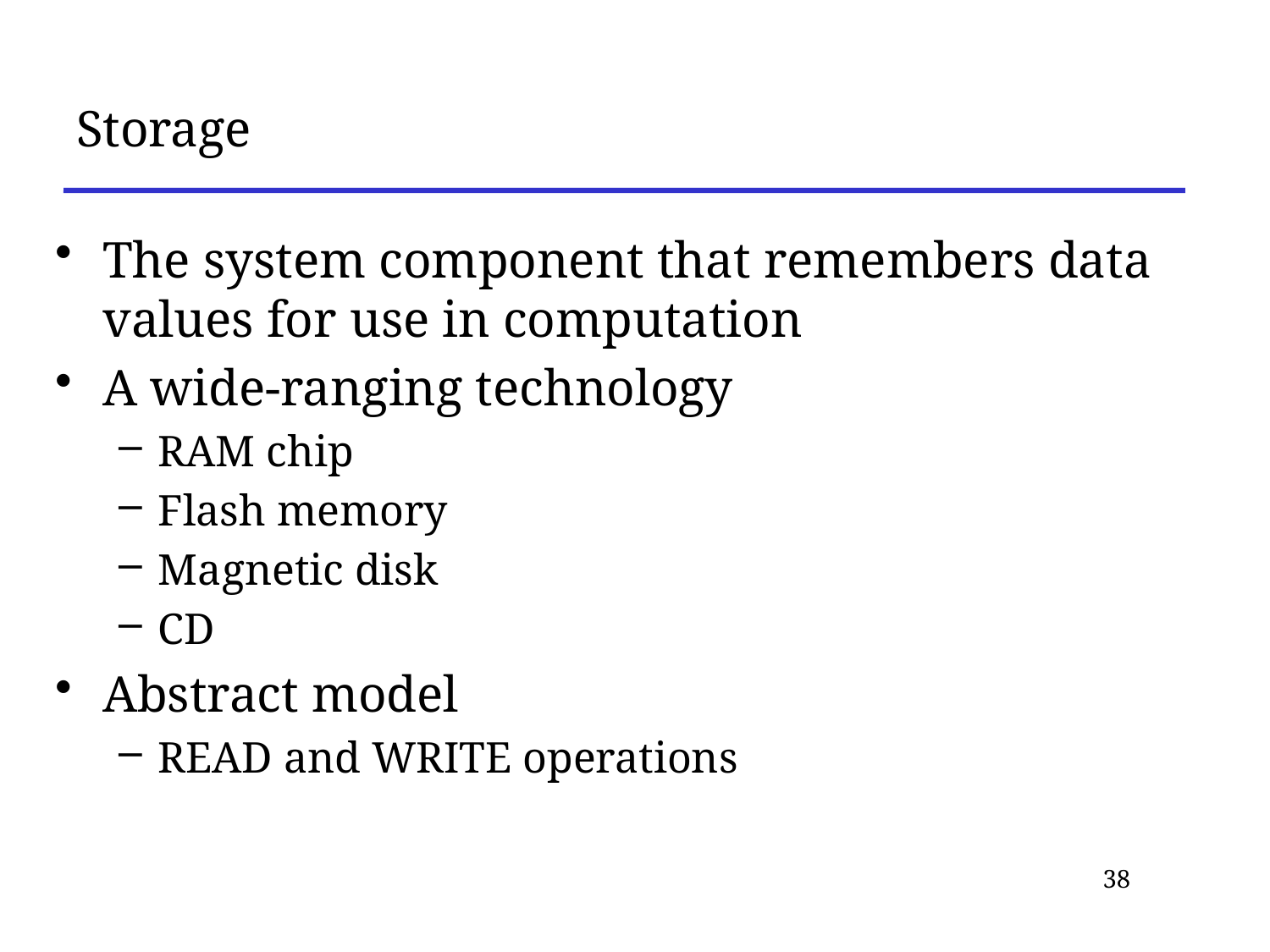

# Storage
The system component that remembers data values for use in computation
A wide-ranging technology
RAM chip
Flash memory
Magnetic disk
CD
Abstract model
READ and WRITE operations
38